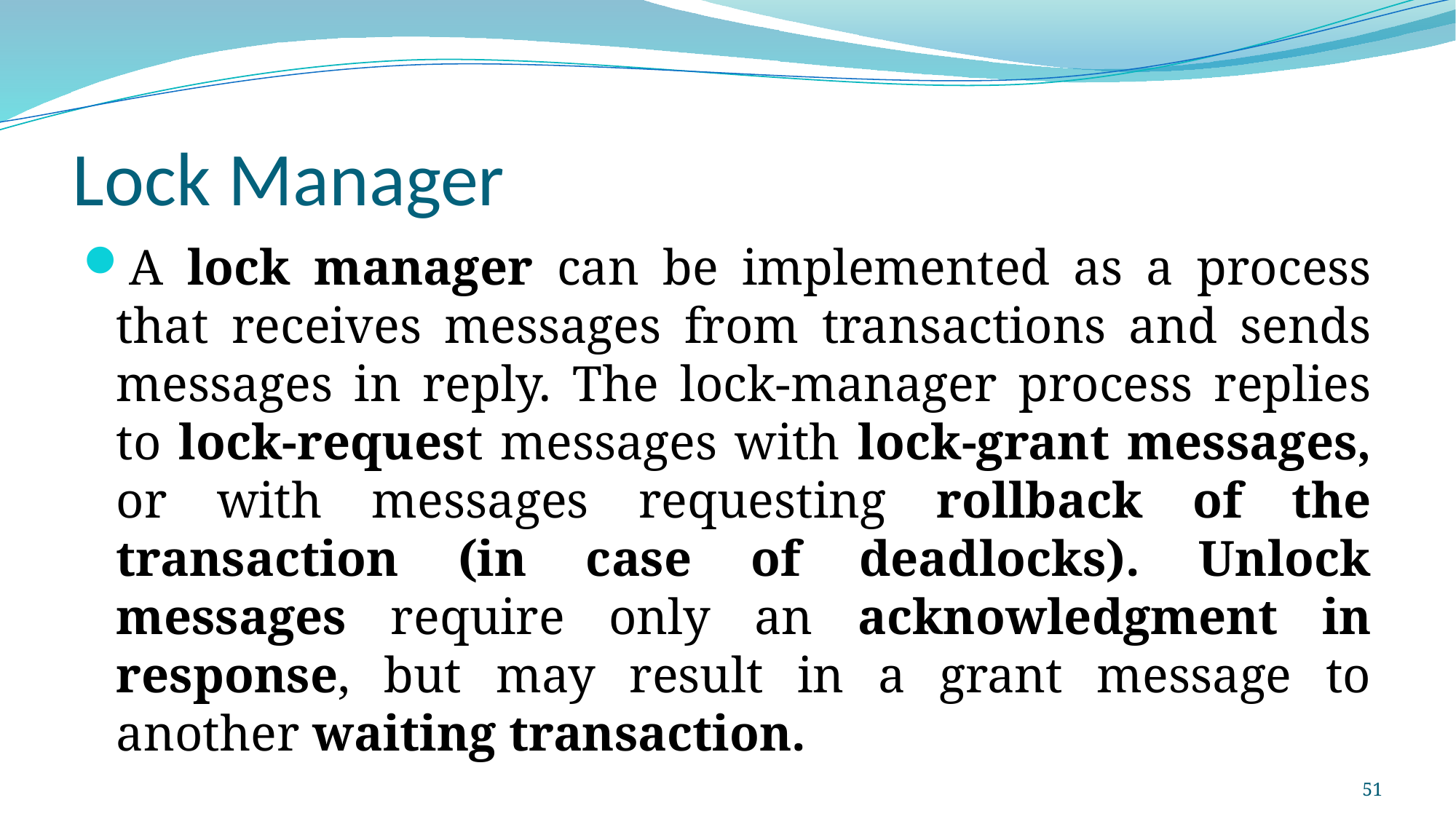

# Lock Manager
A lock manager can be implemented as a process that receives messages from transactions and sends messages in reply. The lock-manager process replies to lock-request messages with lock-grant messages, or with messages requesting rollback of the transaction (in case of deadlocks). Unlock messages require only an acknowledgment in response, but may result in a grant message to another waiting transaction.
51